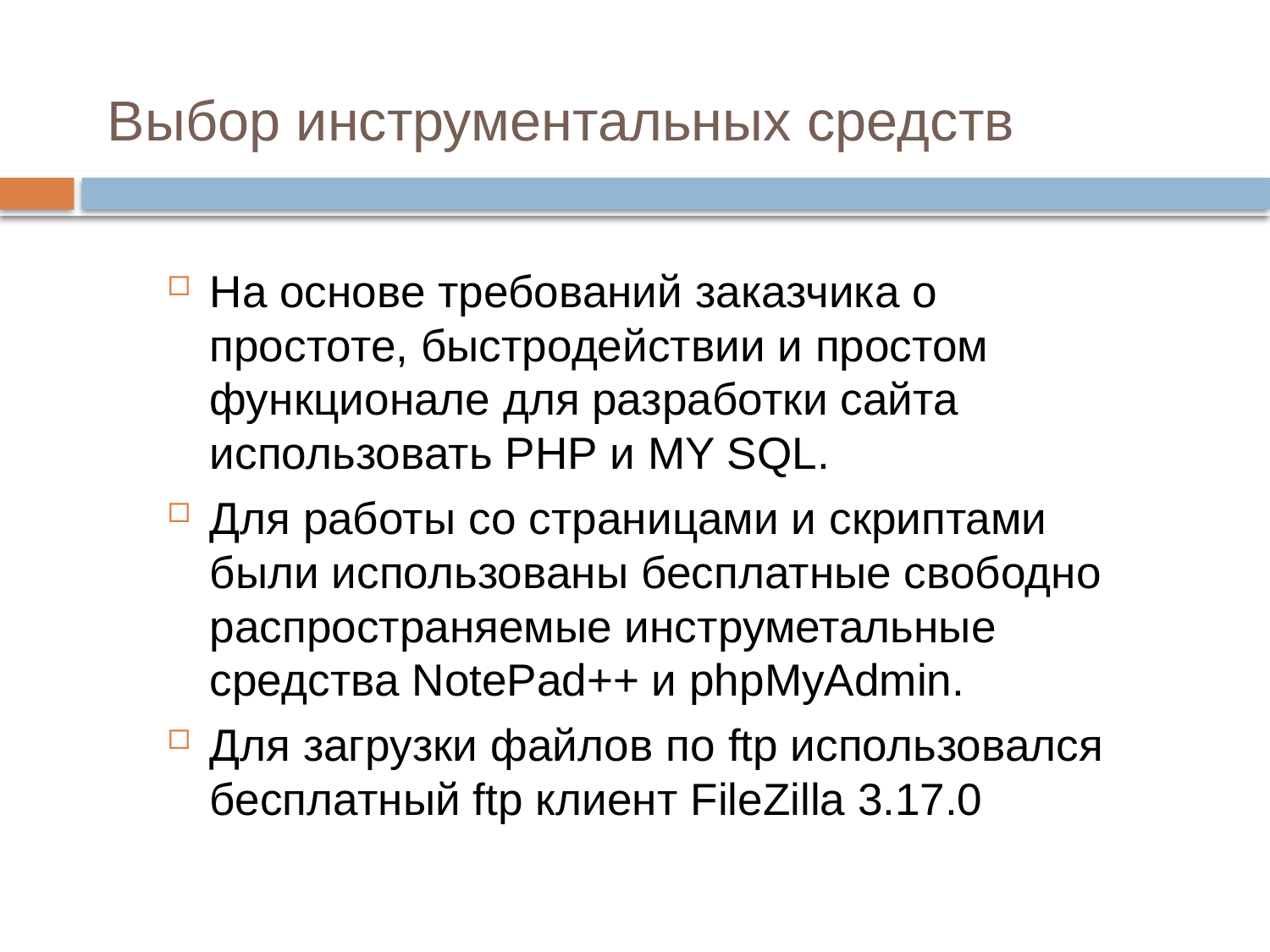

# Выбор инструментальных средств
На основе требований заказчика о простоте, быстродействии и простом функционале для разработки сайта использовать PHP и MY SQL.
Для работы со страницами и скриптами были использованы бесплатные свободно распространяемые инструметальные средства NotePad++ и phpMyAdmin.
Для загрузки файлов по ftp использовался бесплатный ftp клиент FileZilla 3.17.0